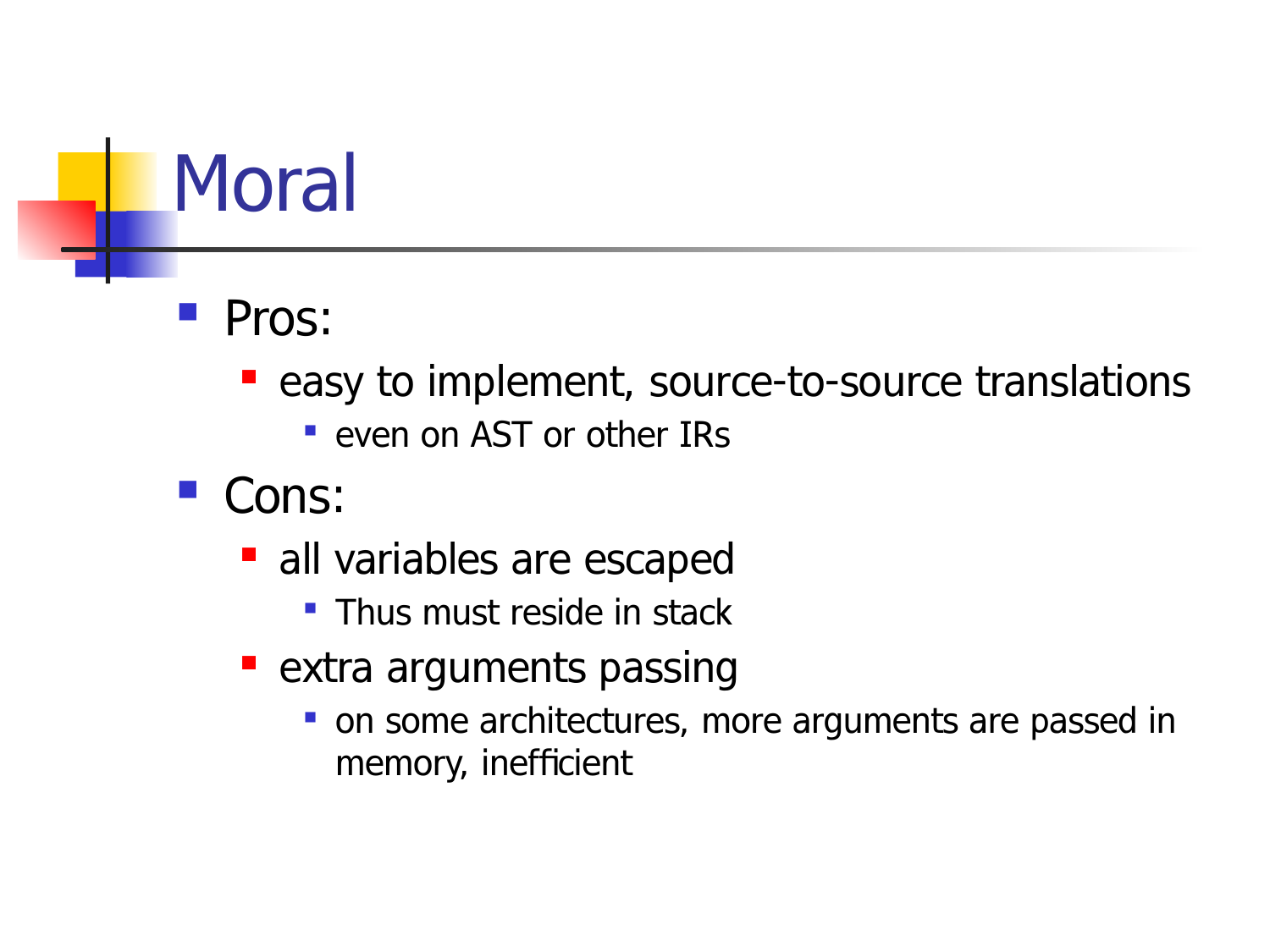

# Moral
Pros:
easy to implement, source-to-source translations
even on AST or other IRs
Cons:
all variables are escaped
Thus must reside in stack
extra arguments passing
on some architectures, more arguments are passed in memory, inefficient